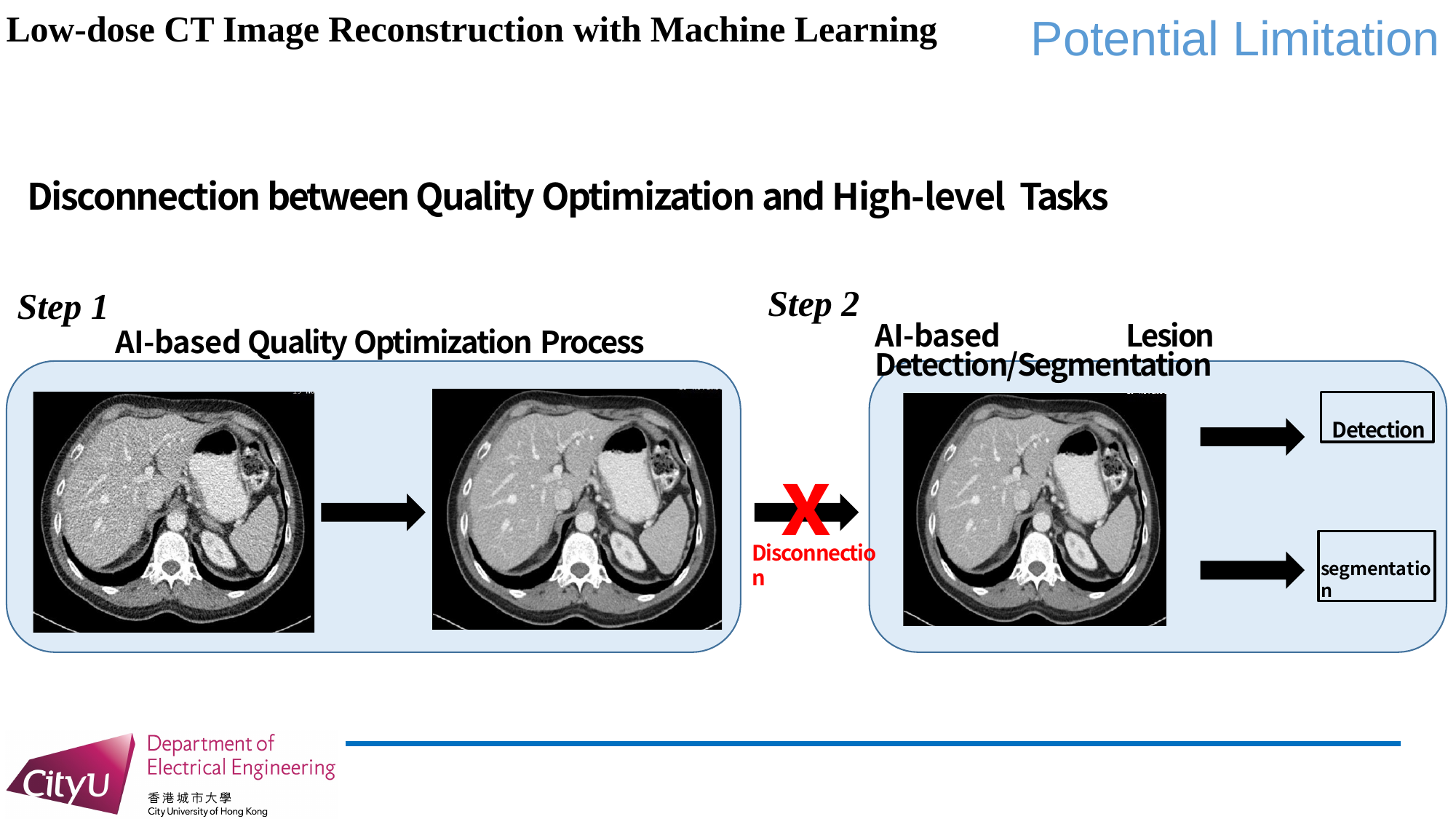

Low-dose CT Image Reconstruction with Machine Learning
Potential Limitation
 Disconnection between Quality Optimization and High-level Tasks
Step 1
AI-based Quality Optimization Process
Step 2
AI-based	Lesion Detection/Segmentation

Detection

ⅹ

segmentation
Disconnection